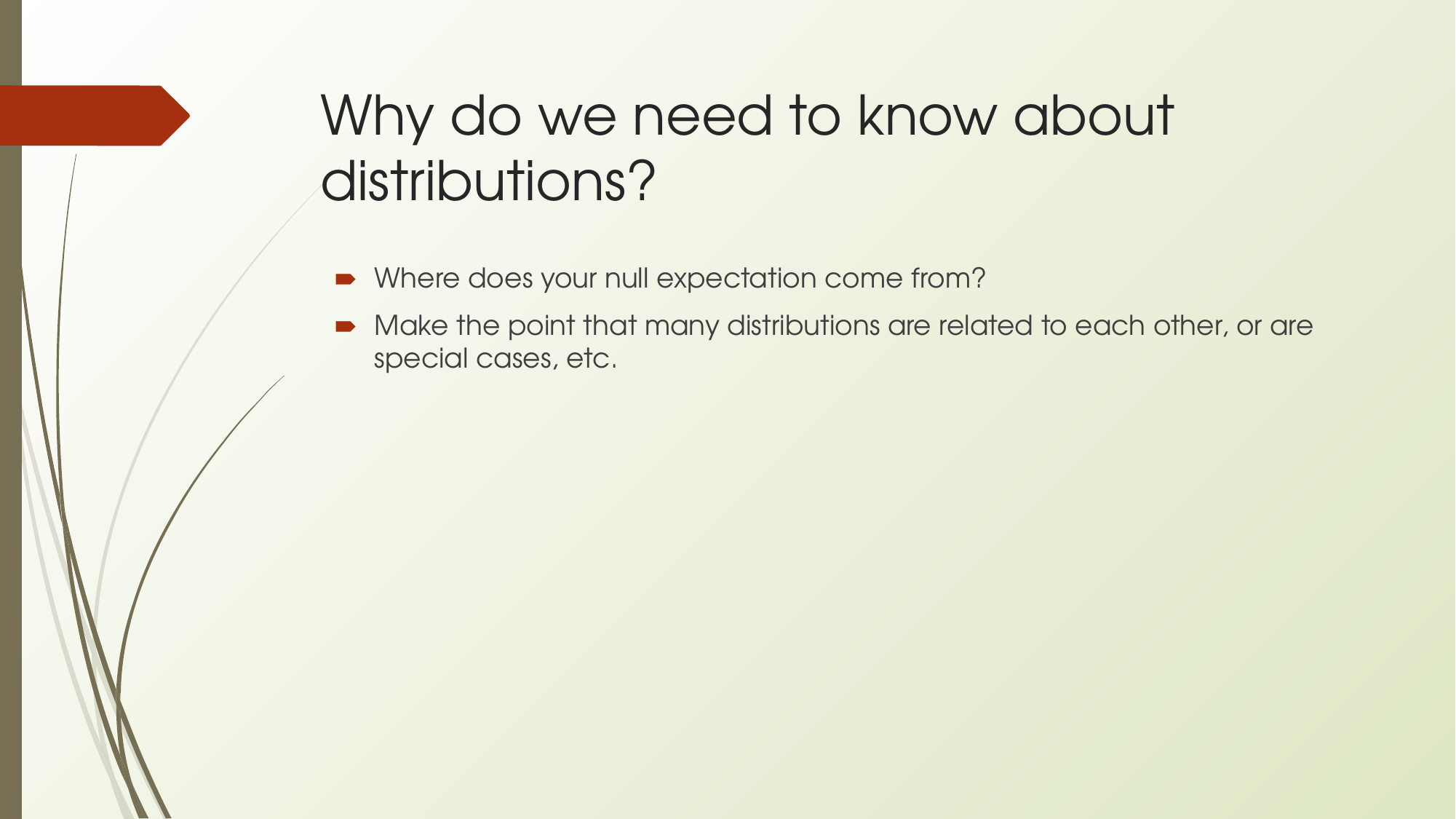

# Why do we need to know about distributions?
Where does your null expectation come from?
Make the point that many distributions are related to each other, or are special cases, etc.